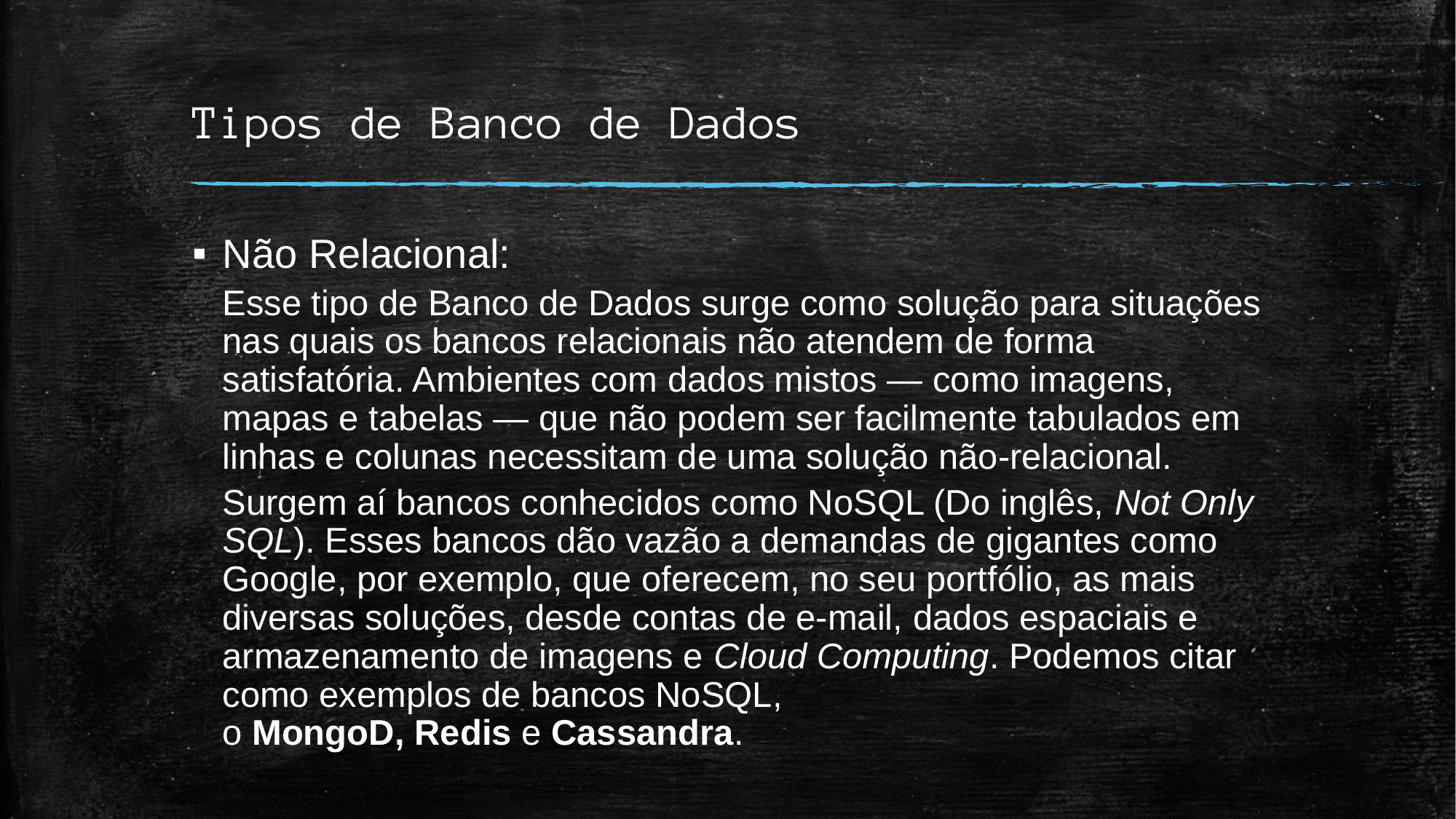

# Tipos de Banco de Dados
Não Relacional:
Esse tipo de Banco de Dados surge como solução para situações nas quais os bancos relacionais não atendem de forma satisfatória. Ambientes com dados mistos — como imagens, mapas e tabelas — que não podem ser facilmente tabulados em linhas e colunas necessitam de uma solução não-relacional.
Surgem aí bancos conhecidos como NoSQL (Do inglês, Not Only SQL). Esses bancos dão vazão a demandas de gigantes como Google, por exemplo, que oferecem, no seu portfólio, as mais diversas soluções, desde contas de e-mail, dados espaciais e armazenamento de imagens e Cloud Computing. Podemos citar como exemplos de bancos NoSQL, o MongoD, Redis e Cassandra.